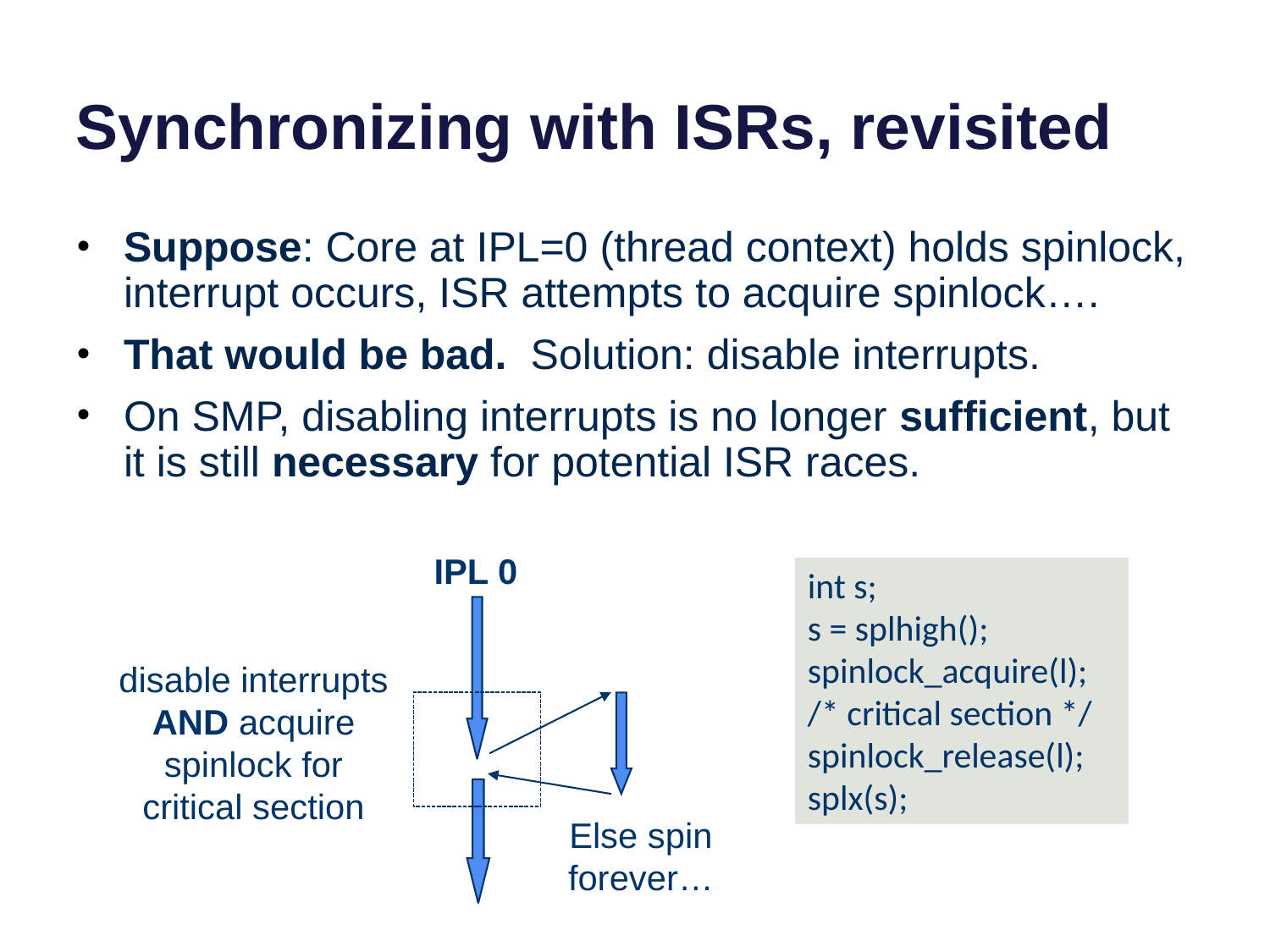

# Synchronizing with ISRs, revisited
Suppose: Core at IPL=0 (thread context) holds spinlock, interrupt occurs, ISR attempts to acquire spinlock….
That would be bad.  Solution: disable interrupts.
On SMP, disabling interrupts is no longer sufficient, but it is still necessary for potential ISR races.
 IPL 0
int s;
s = splhigh();
spinlock_acquire(l);
/* critical section */
spinlock_release(l);
splx(s);

disable interrupts AND acquire spinlock for critical section

Else spin forever…